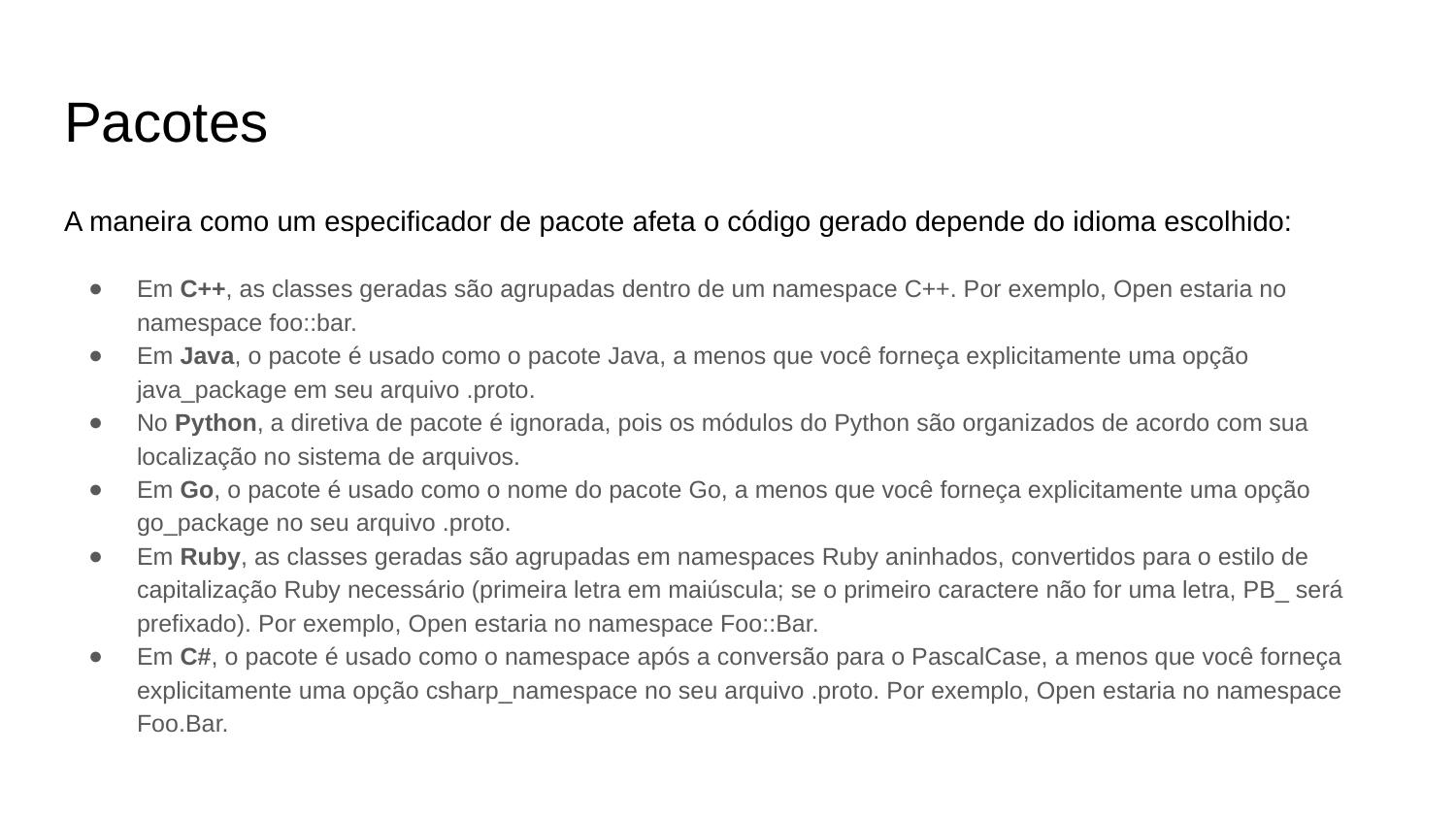

# Pacotes
A maneira como um especificador de pacote afeta o código gerado depende do idioma escolhido:
Em C++, as classes geradas são agrupadas dentro de um namespace C++. Por exemplo, Open estaria no namespace foo::bar.
Em Java, o pacote é usado como o pacote Java, a menos que você forneça explicitamente uma opção java_package em seu arquivo .proto.
No Python, a diretiva de pacote é ignorada, pois os módulos do Python são organizados de acordo com sua localização no sistema de arquivos.
Em Go, o pacote é usado como o nome do pacote Go, a menos que você forneça explicitamente uma opção go_package no seu arquivo .proto.
Em Ruby, as classes geradas são agrupadas em namespaces Ruby aninhados, convertidos para o estilo de capitalização Ruby necessário (primeira letra em maiúscula; se o primeiro caractere não for uma letra, PB_ será prefixado). Por exemplo, Open estaria no namespace Foo::Bar.
Em C#, o pacote é usado como o namespace após a conversão para o PascalCase, a menos que você forneça explicitamente uma opção csharp_namespace no seu arquivo .proto. Por exemplo, Open estaria no namespace Foo.Bar.